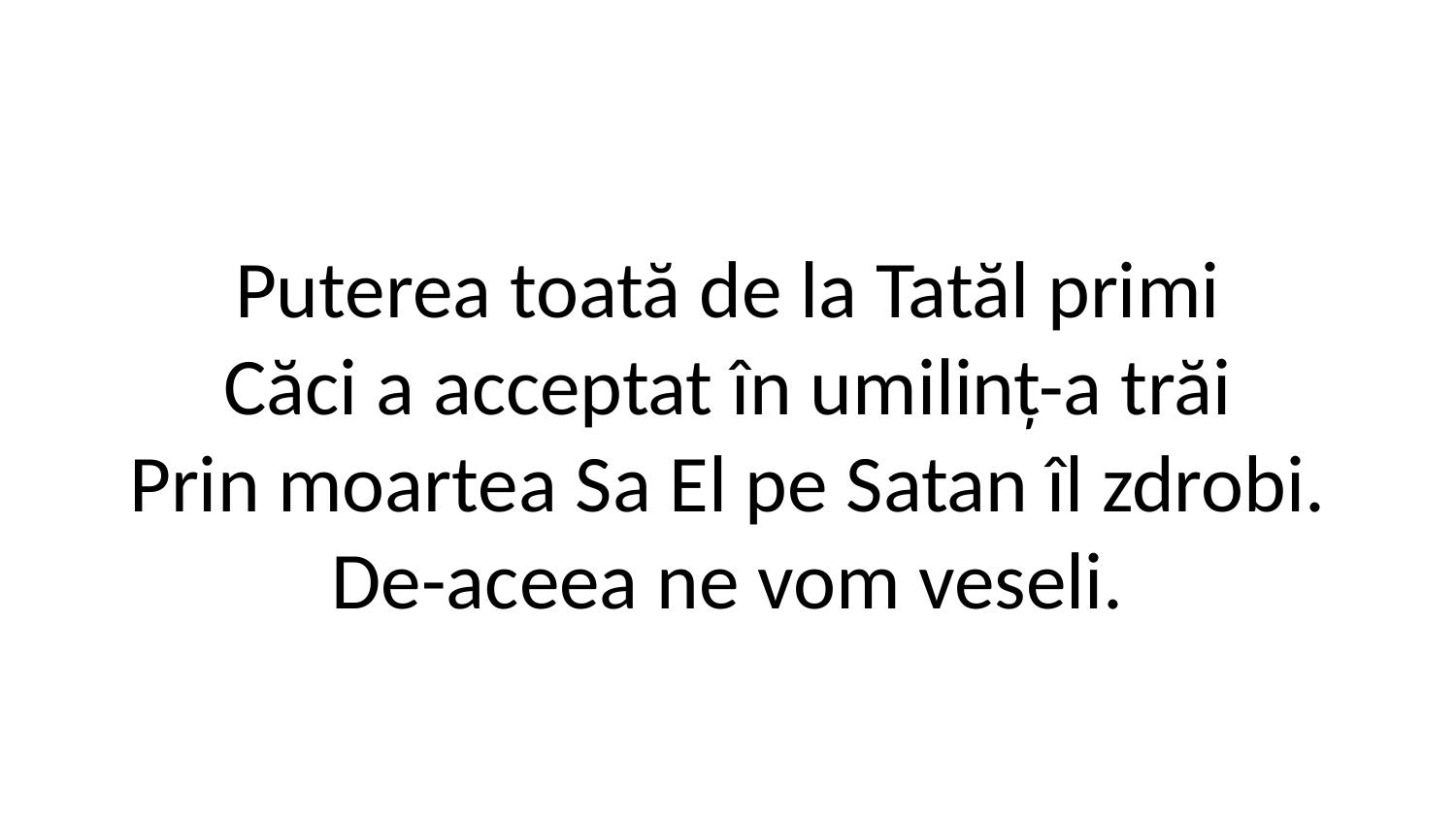

Puterea toată de la Tatăl primi
Căci a acceptat în umilinț-a trăi
Prin moartea Sa El pe Satan îl zdrobi.
De-aceea ne vom veseli.